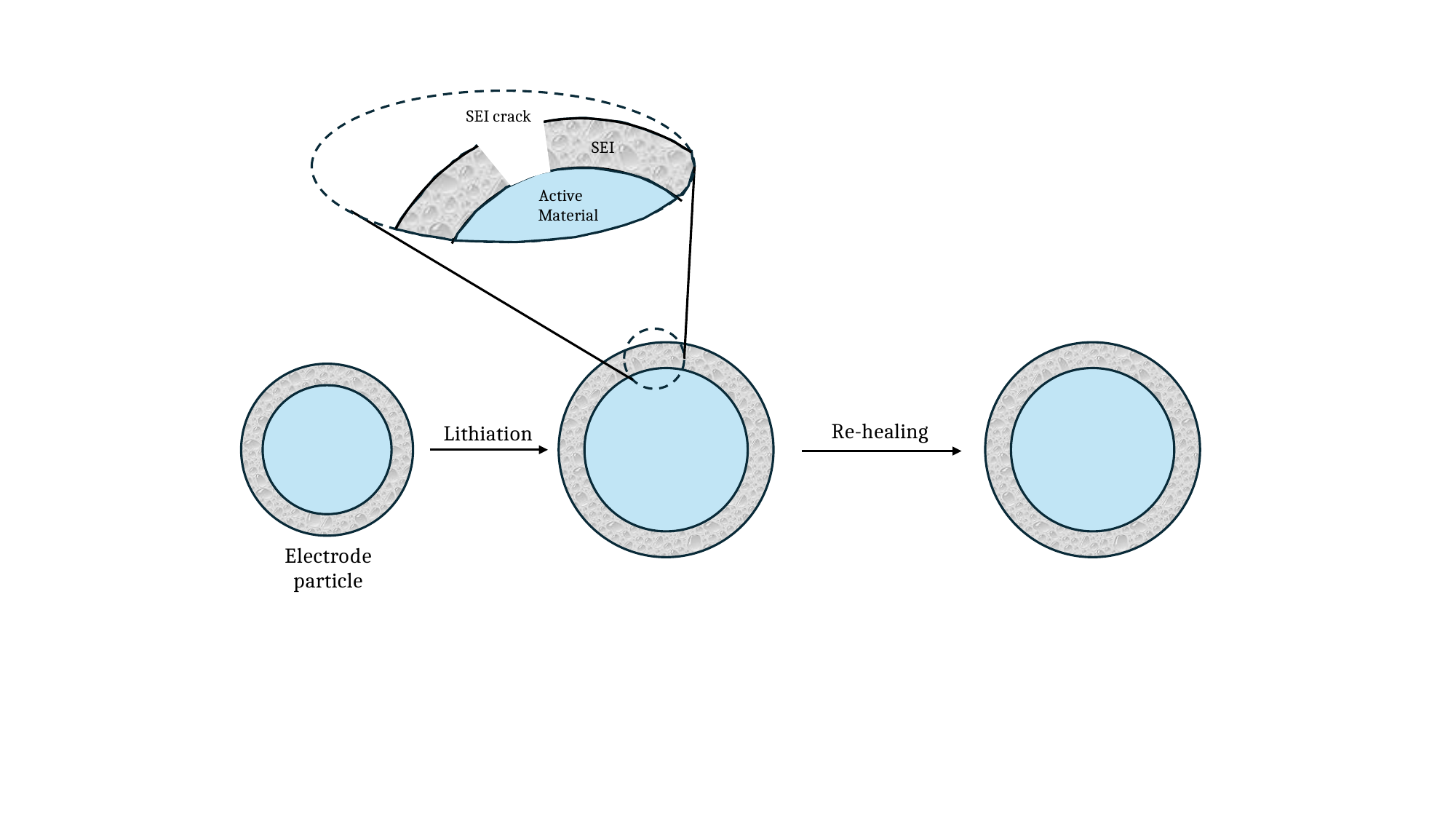

SEI crack

SEI

Active Material

Re-healing
Lithiation
Electrode
particle